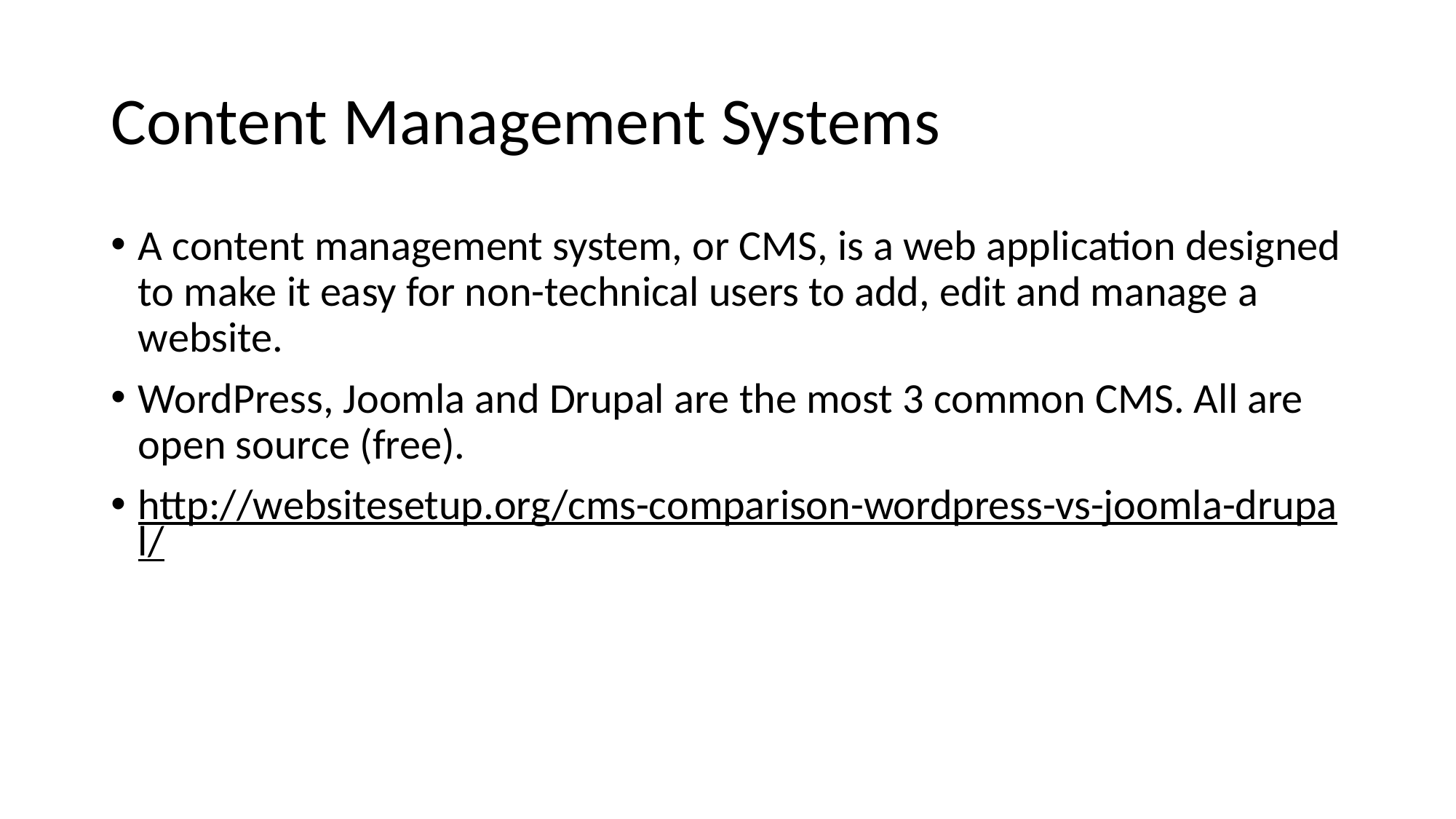

# Content Management Systems
A content management system, or CMS, is a web application designed to make it easy for non-technical users to add, edit and manage a website.
WordPress, Joomla and Drupal are the most 3 common CMS. All are open source (free).
http://websitesetup.org/cms-comparison-wordpress-vs-joomla-drupal/